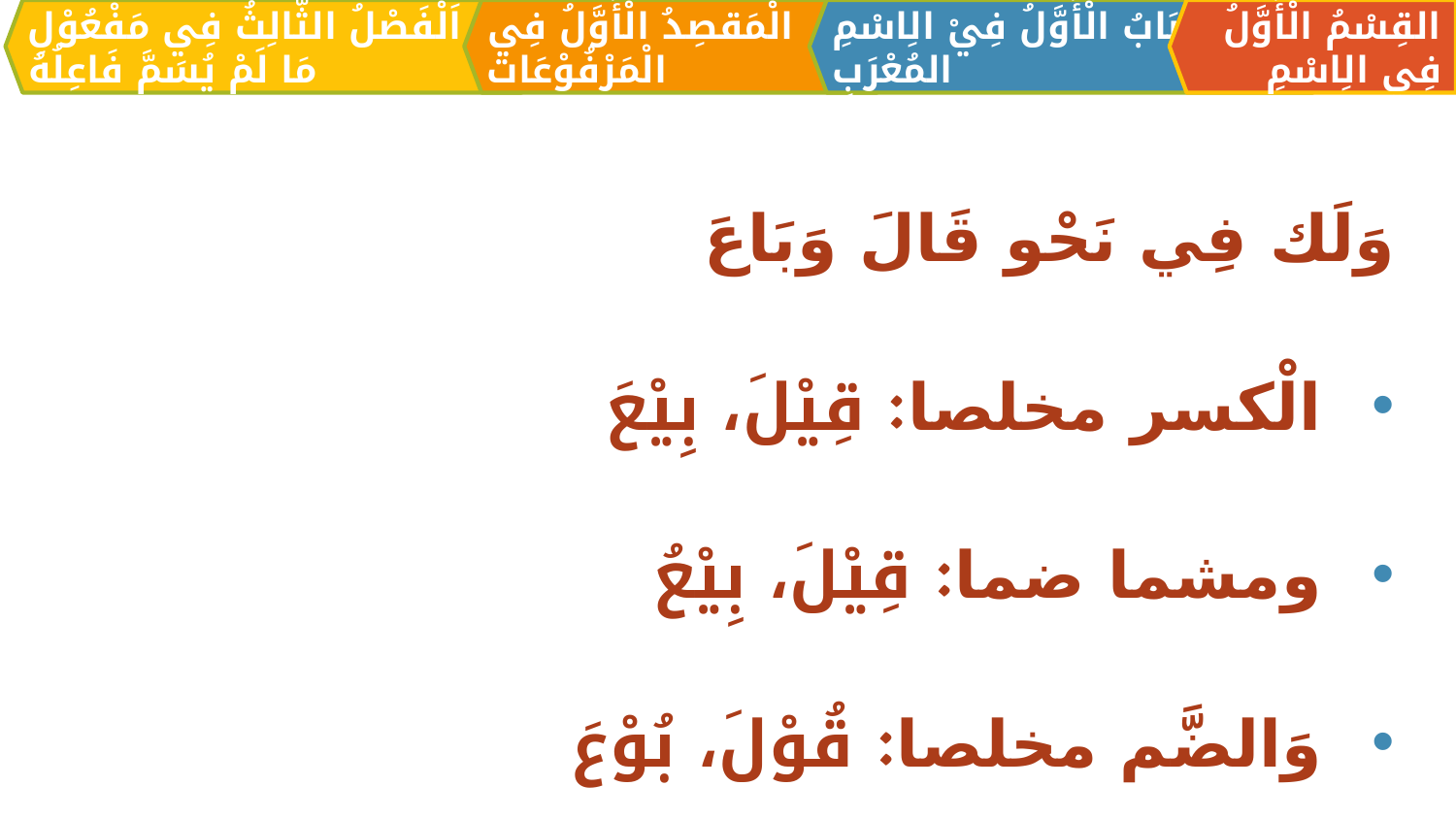

الْمَقصِدُ الْأَوَّلُ فِي الْمَرْفُوْعَات
القِسْمُ الْأَوَّلُ فِي الِاسْمِ
اَلبَابُ الْأَوَّلُ فِيْ الِاسْمِ المُعْرَبِ
اَلْفَصْلُ الثَّالِثُ فِي مَفْعُوْلِ مَا لَمْ يُسَمَّ فَاعِلُهُ
وَلَك فِي نَحْو قَالَ وَبَاعَ
الْكسر مخلصا: قِيْلَ، بِيْعَ
ومشما ضما: قِيْلَ، بِيْعُ
وَالضَّم مخلصا: قُوْلَ، بُوْعَ